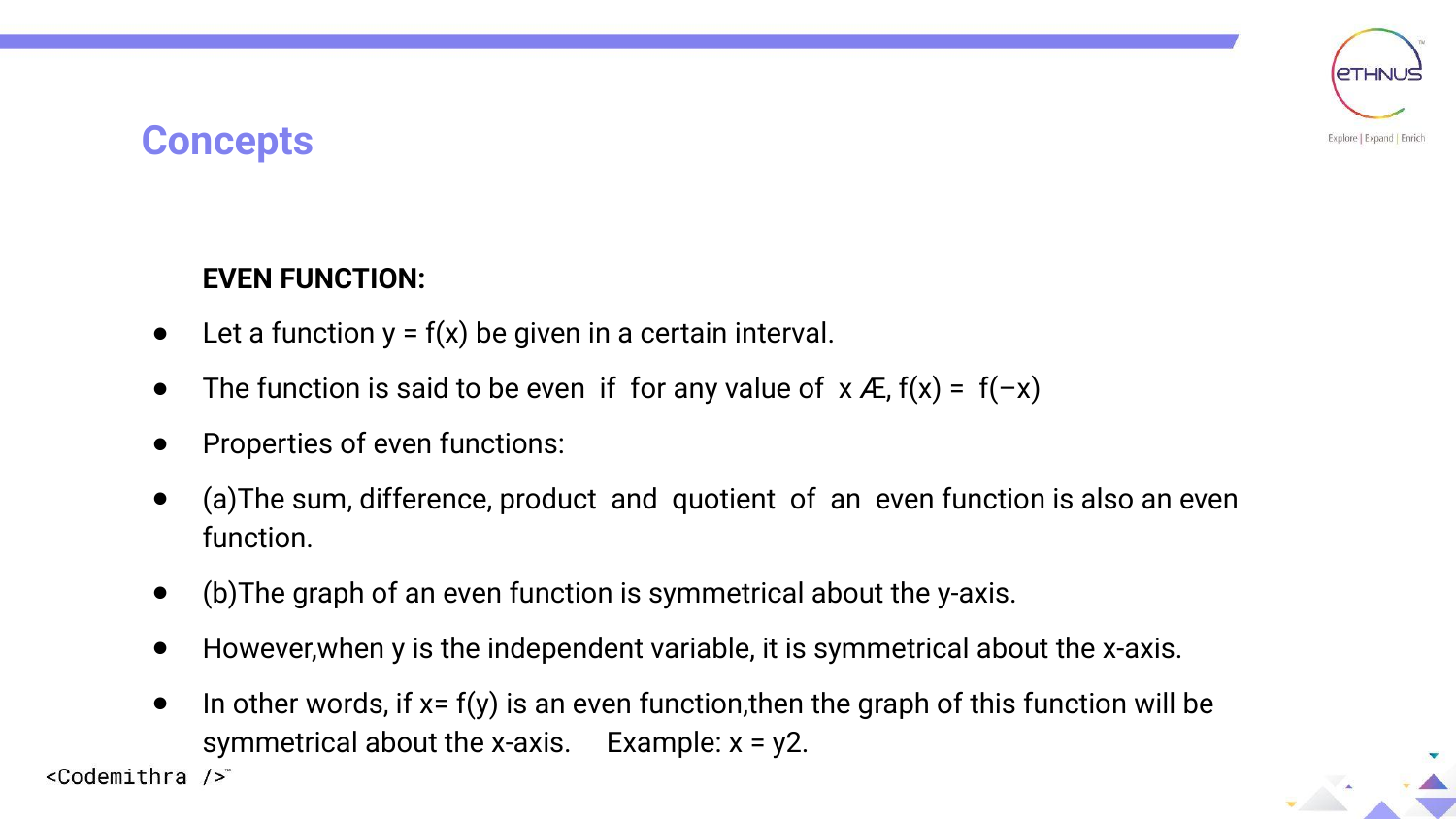

Concepts
EVEN FUNCTION:
Let a function y = f(x) be given in a certain interval.
The function is said to be even  if  for any value of  x Æ, f(x) =  f(–x)
Properties of even functions:
(a)The sum, difference, product  and  quotient  of  an  even function is also an even function.
(b)The graph of an even function is symmetrical about the y-axis.
However,when y is the independent variable, it is symmetrical about the x-axis.
In other words, if x= f(y) is an even function,then the graph of this function will be symmetrical about the x-axis.     Example: x = y2.